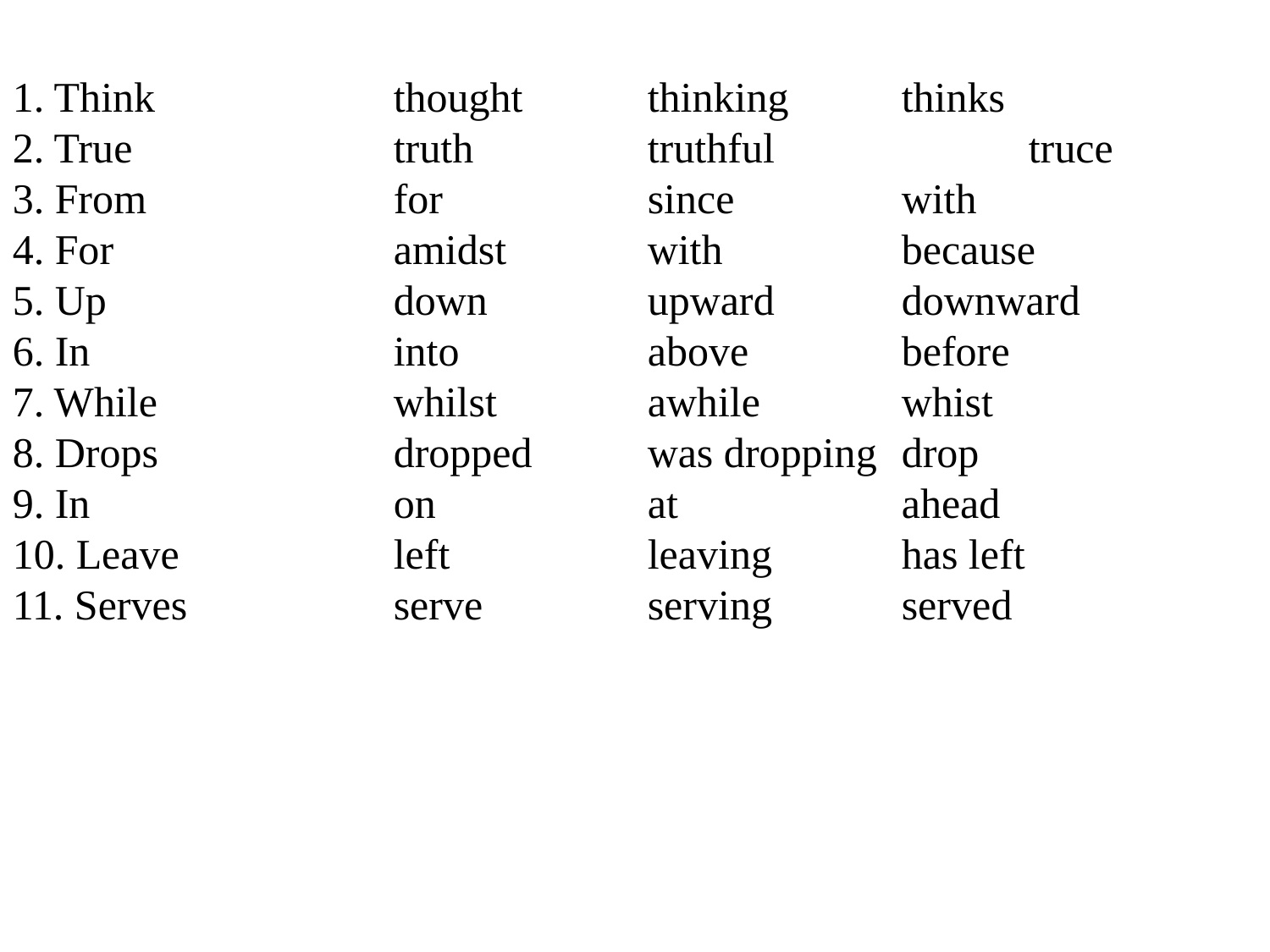

1. Think		thought	thinking	thinks
2. True		            truth		truthful	            truce
3. From		for		since		with
4. For		            amidst		with 		because
5. Up		            down		upward	downward
6. In		            into		above		before
7. While		whilst		awhile		whist
8. Drops		dropped	was dropping	drop
9. In		            on		at		ahead
10. Leave		left		leaving		has left
11. Serves		serve		serving		served